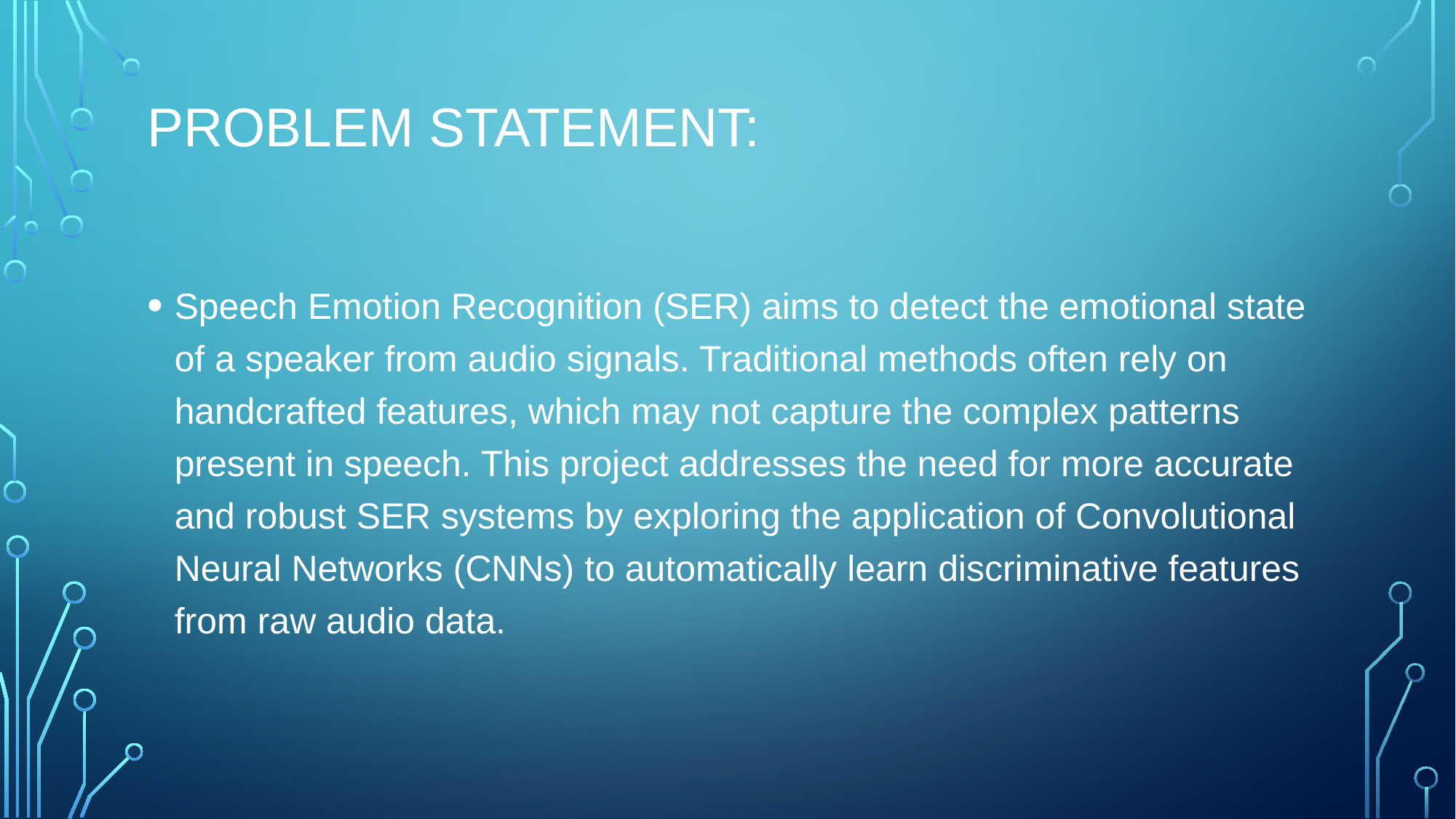

# Problem Statement:
Speech Emotion Recognition (SER) aims to detect the emotional state of a speaker from audio signals. Traditional methods often rely on handcrafted features, which may not capture the complex patterns present in speech. This project addresses the need for more accurate and robust SER systems by exploring the application of Convolutional Neural Networks (CNNs) to automatically learn discriminative features from raw audio data.